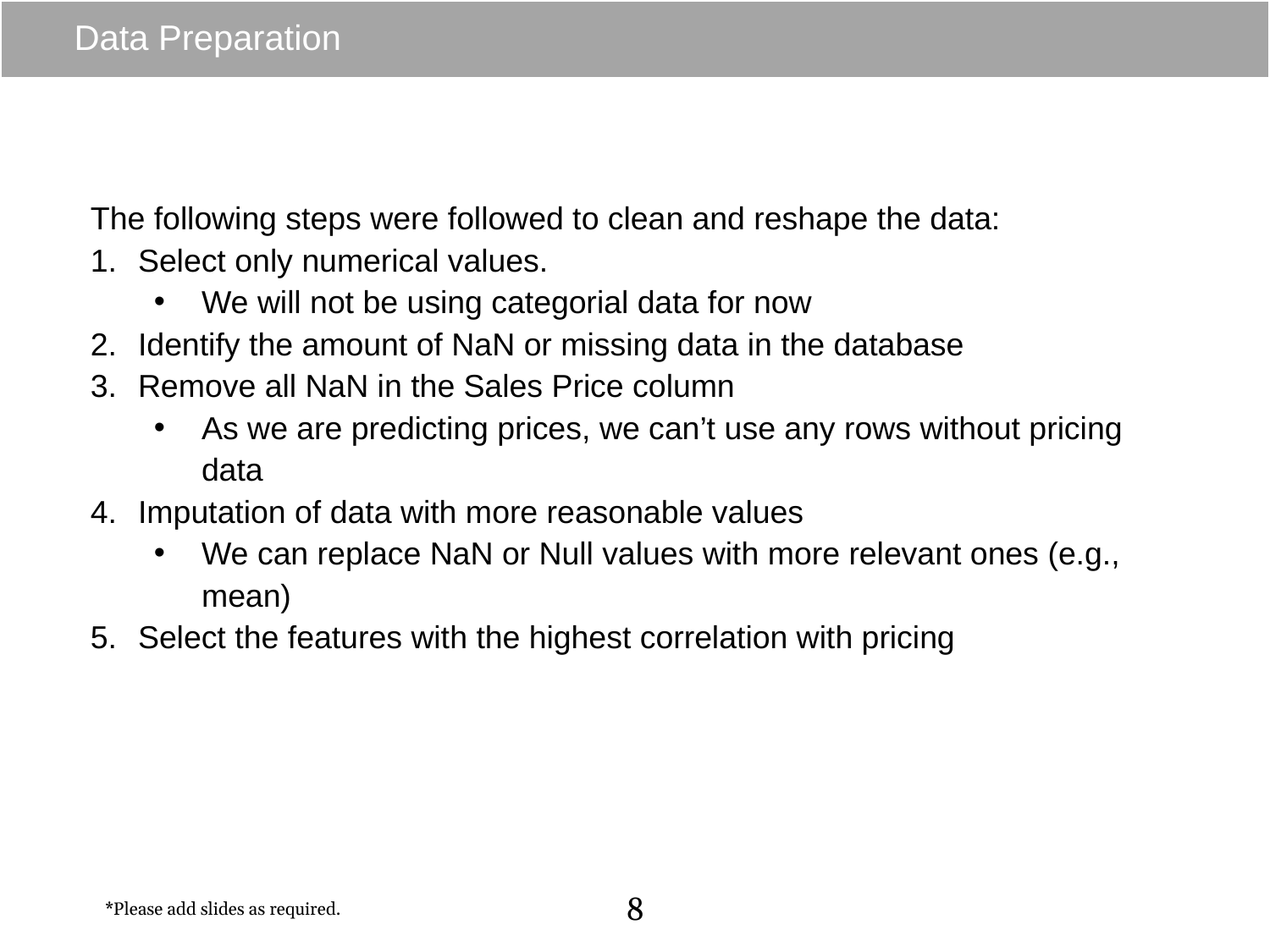

# Data Preparation
The following steps were followed to clean and reshape the data:
Select only numerical values.
We will not be using categorial data for now
Identify the amount of NaN or missing data in the database
Remove all NaN in the Sales Price column
As we are predicting prices, we can’t use any rows without pricing data
Imputation of data with more reasonable values
We can replace NaN or Null values with more relevant ones (e.g., mean)
Select the features with the highest correlation with pricing

8
*Please add slides as required.